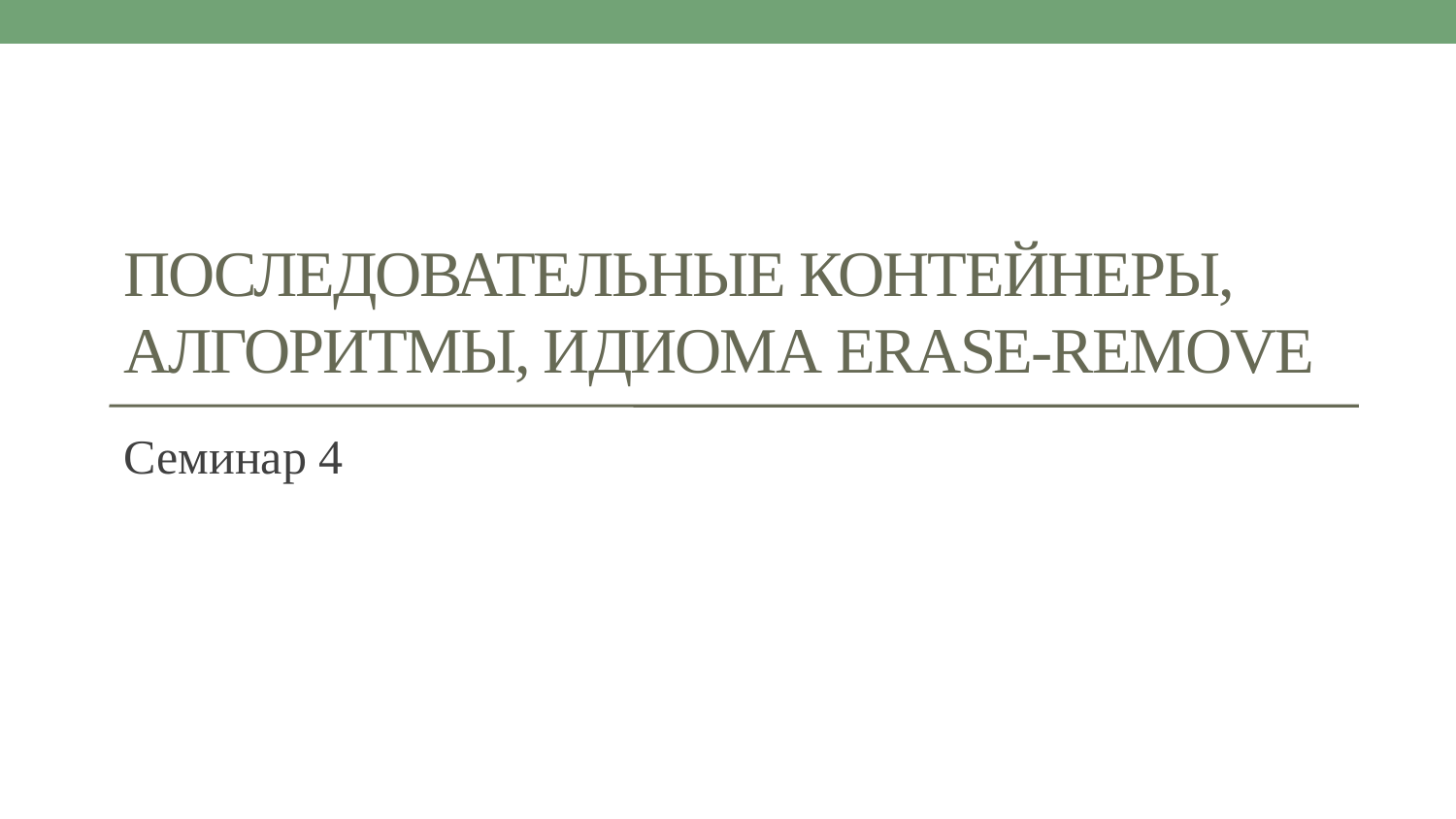

# Последовательные контейнеры, алгоритмы, идиома erase-remove
Семинар 4